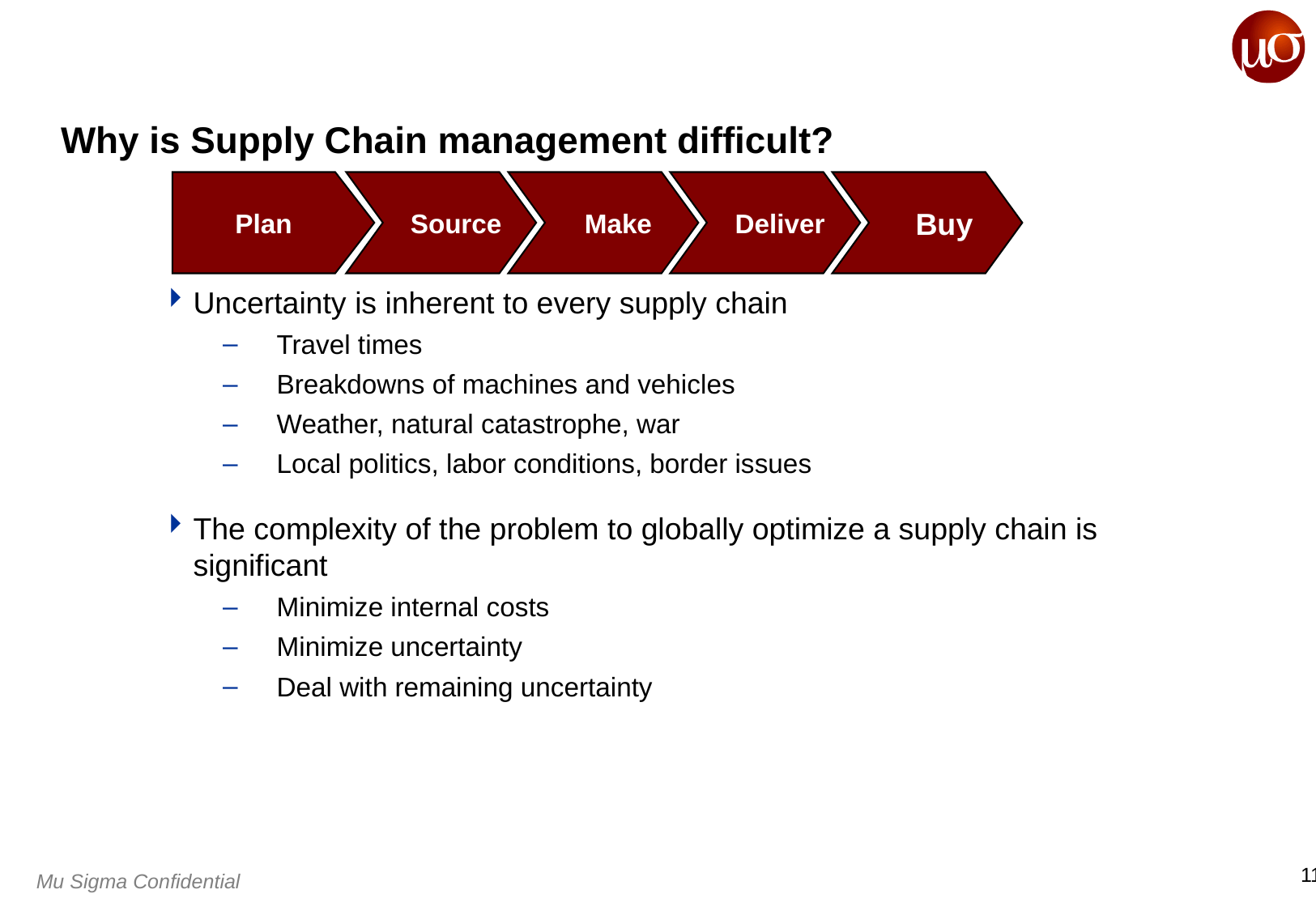

# Why is Supply Chain management difficult?
Plan
    Source
    Make
    Deliver
    Buy
Uncertainty is inherent to every supply chain
Travel times
Breakdowns of machines and vehicles
Weather, natural catastrophe, war
Local politics, labor conditions, border issues
The complexity of the problem to globally optimize a supply chain is significant
Minimize internal costs
Minimize uncertainty
Deal with remaining uncertainty